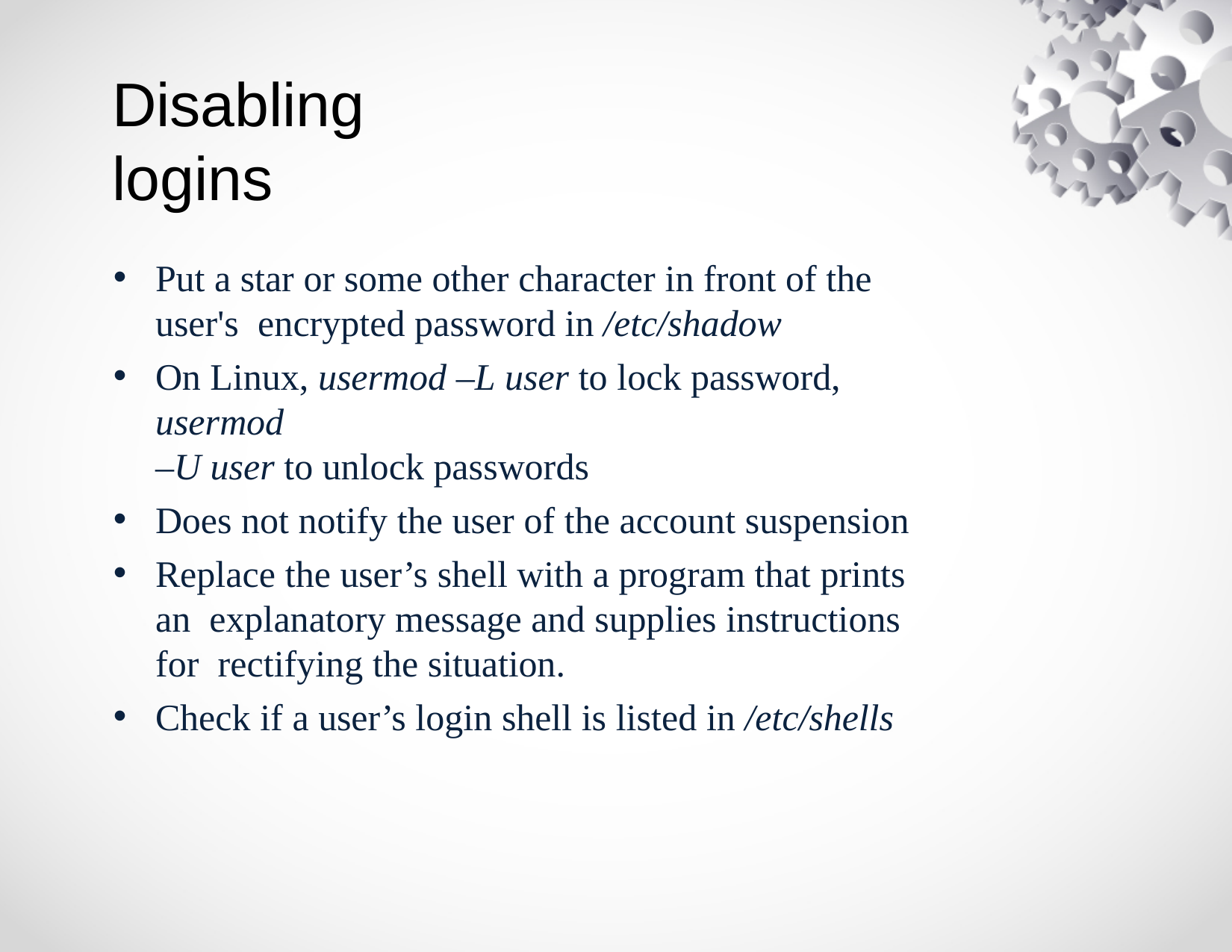

# Disabling logins
Put a star or some other character in front of the user's  encrypted password in /etc/shadow
On Linux, usermod –L user to lock password, usermod
–U user to unlock passwords
Does not notify the user of the account suspension
Replace the user’s shell with a program that prints an  explanatory message and supplies instructions for  rectifying the situation.
Check if a user’s login shell is listed in /etc/shells